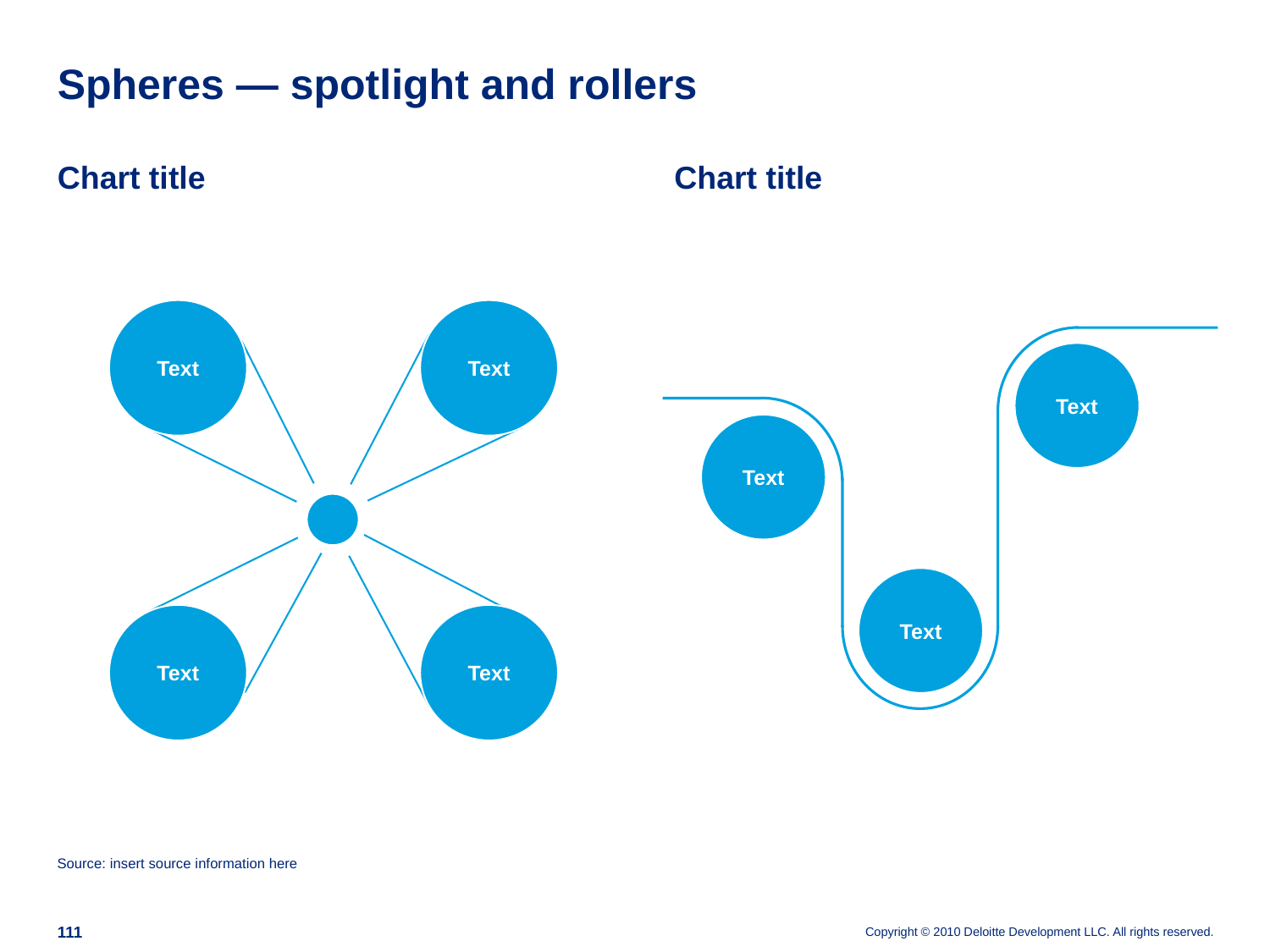

# Spheres — spotlight and rollers
Chart title
Chart title
Text
Text

Text

Text

Text

Text
Text
Source: insert source information here